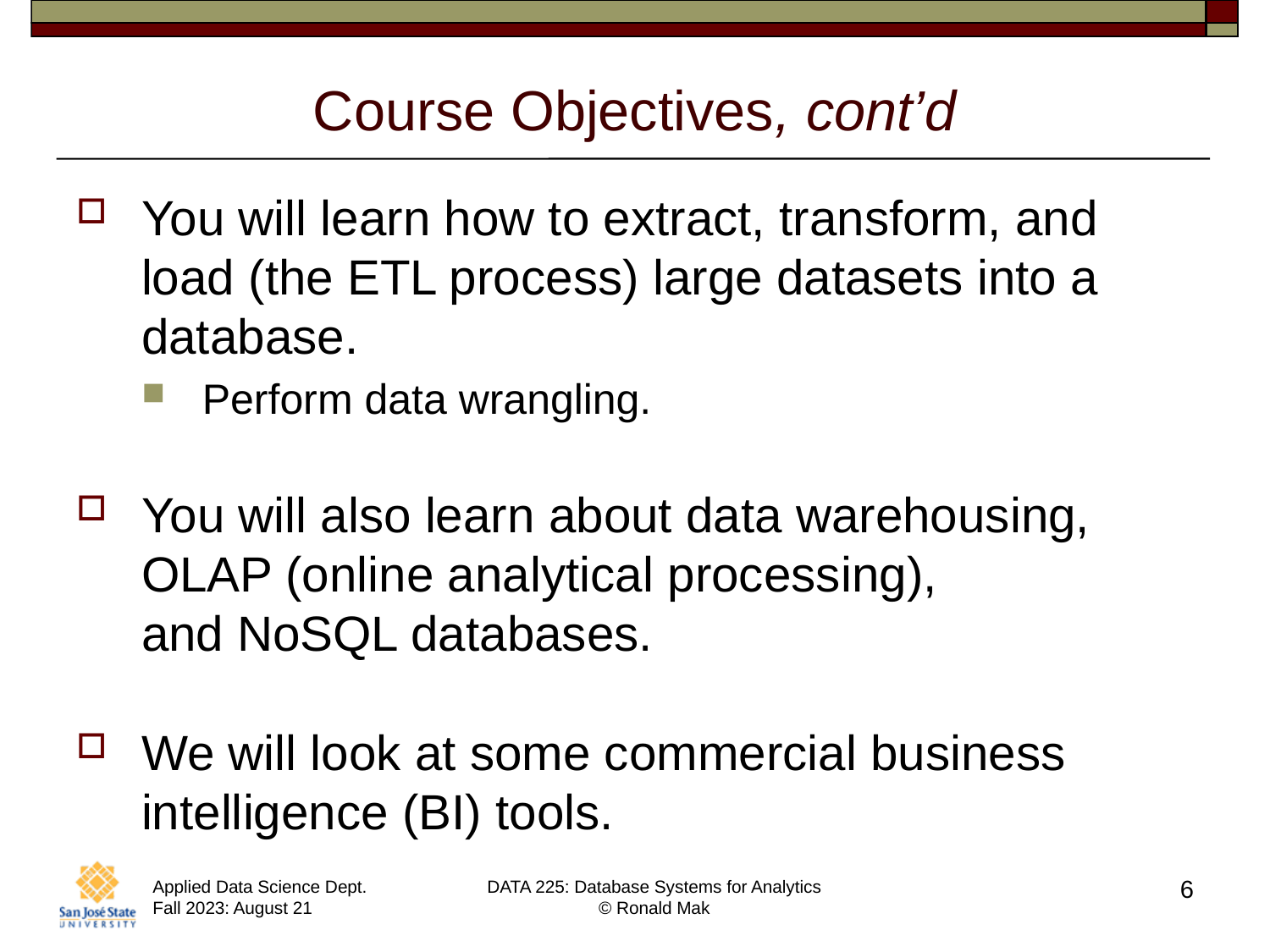

# Course Objectives, cont’d
You will learn how to extract, transform, and load (the ETL process) large datasets into a database.
Perform data wrangling.

You will also learn about data warehousing, OLAP (online analytical processing),
and NoSQL databases.

We will look at some commercial business intelligence (BI) tools.
6